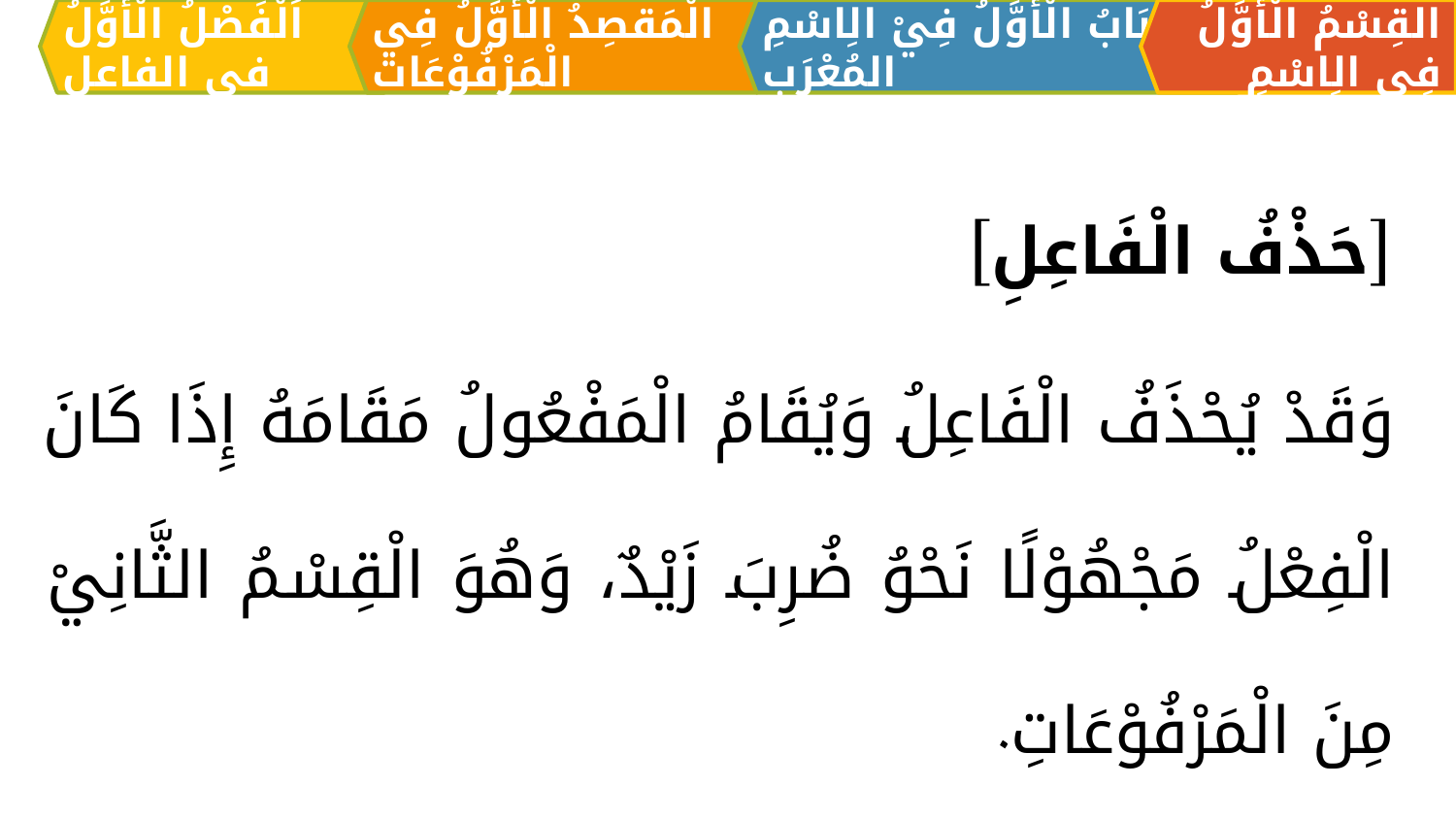

الْمَقصِدُ الْأَوَّلُ فِي الْمَرْفُوْعَات
القِسْمُ الْأَوَّلُ فِي الِاسْمِ
اَلبَابُ الْأَوَّلُ فِيْ الِاسْمِ المُعْرَبِ
اَلْفَصْلُ الْأَوَّلُ في الفاعل
[حَذْفُ الْفَاعِلِ]
وَقَدْ يُحْذَفُ الْفَاعِلُ وَيُقَامُ الْمَفْعُولُ مَقَامَهُ إِذَا كَانَ الْفِعْلُ مَجْهُوْلًا نَحْوُ ضُرِبَ زَيْدٌ، وَهُوَ الْقِسْمُ الثَّانِيْ مِنَ الْمَرْفُوْعَاتِ.